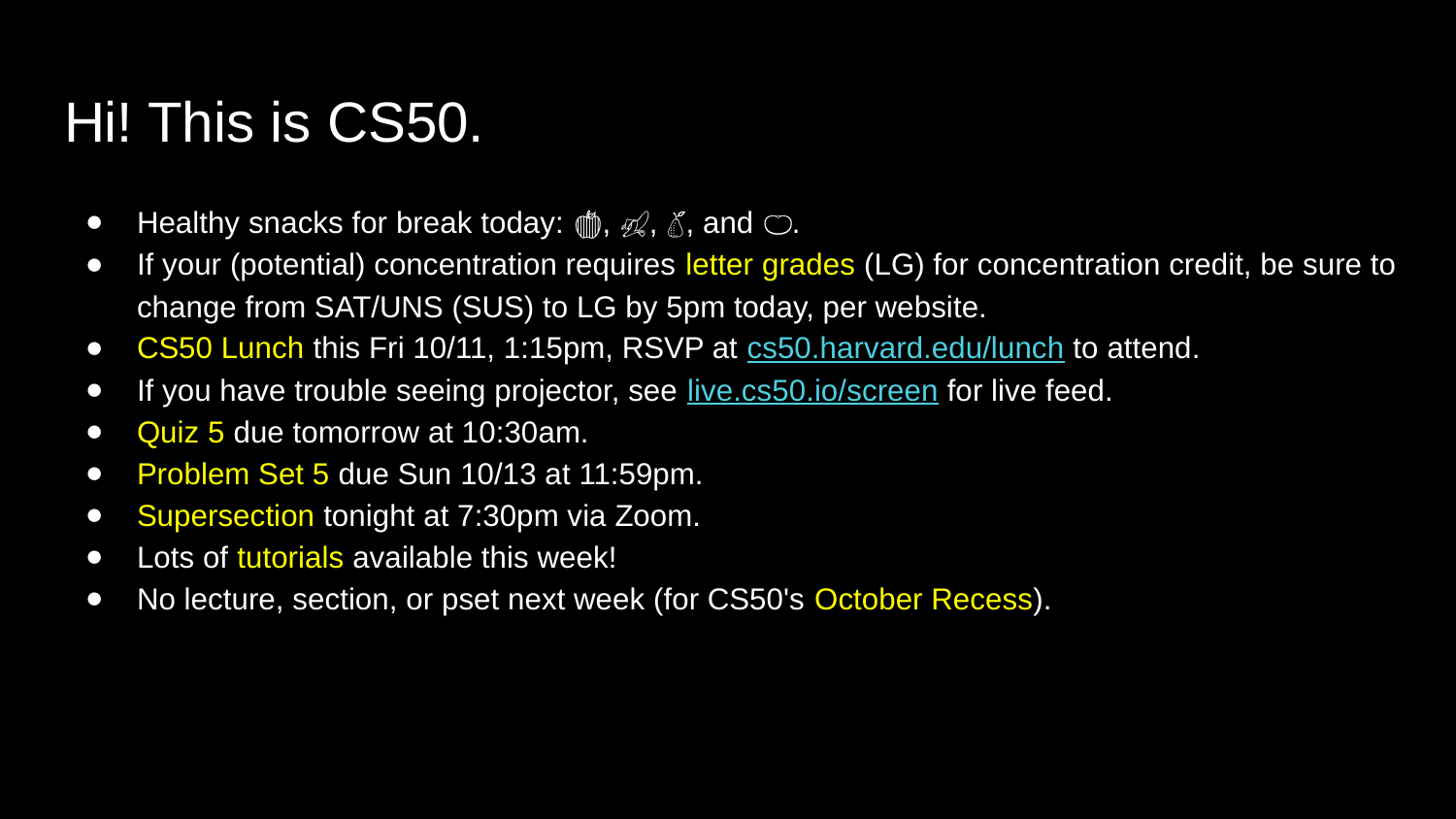

# Hi! This is CS50.
Healthy snacks for break today: 🍎, 🍌, 🍐, and 🍊.
If your (potential) concentration requires letter grades (LG) for concentration credit, be sure to change from SAT/UNS (SUS) to LG by 5pm today, per website.
CS50 Lunch this Fri 10/11, 1:15pm, RSVP at cs50.harvard.edu/lunch to attend.
If you have trouble seeing projector, see live.cs50.io/screen for live feed.
Quiz 5 due tomorrow at 10:30am.
Problem Set 5 due Sun 10/13 at 11:59pm.
Supersection tonight at 7:30pm via Zoom.
Lots of tutorials available this week!
No lecture, section, or pset next week (for CS50's October Recess).